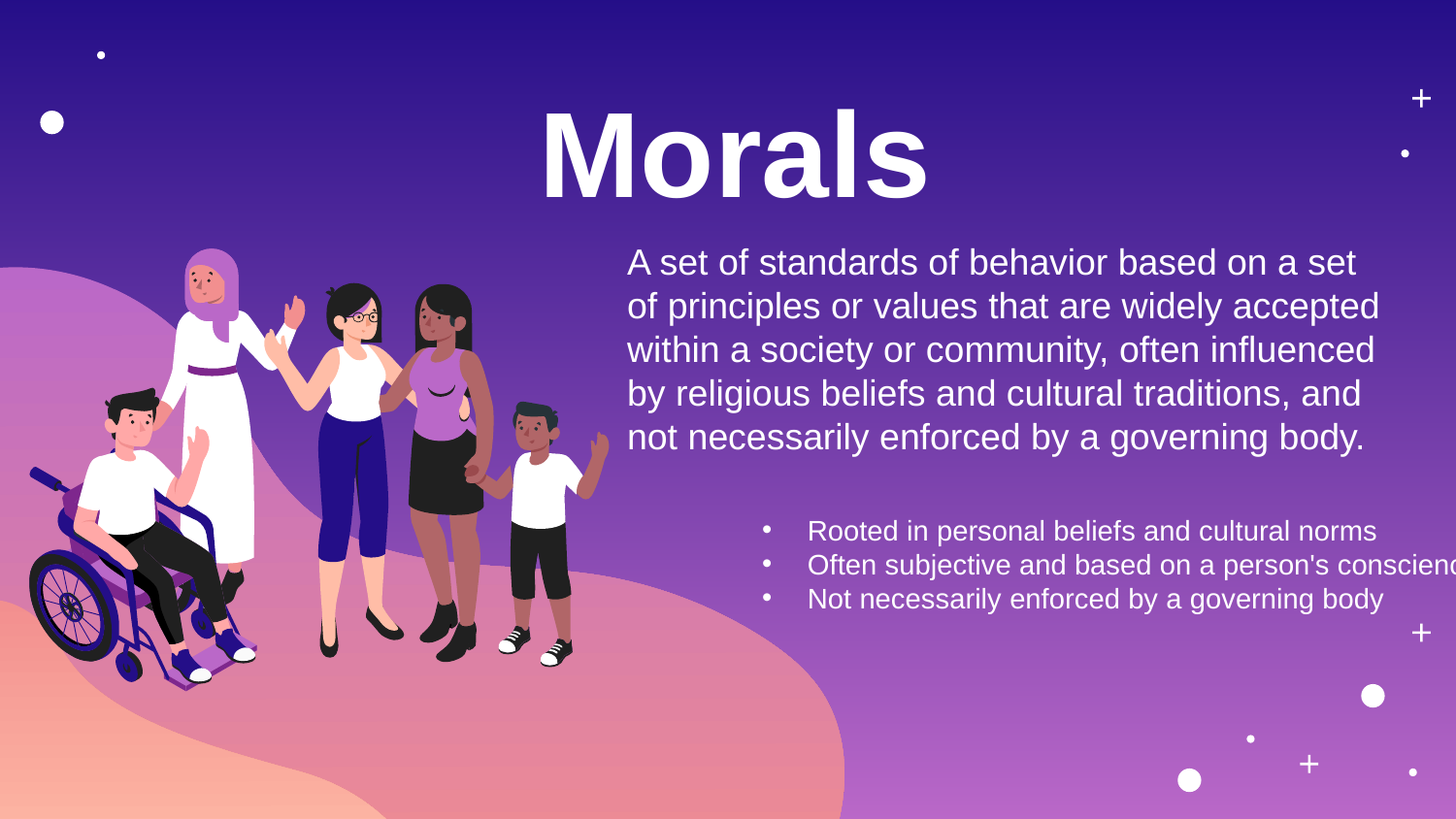

Morals
A set of standards of behavior based on a set of principles or values that are widely accepted within a society or community, often influenced by religious beliefs and cultural traditions, and not necessarily enforced by a governing body.

Rooted in personal beliefs and cultural norms
Often subjective and based on a person's conscience
Not necessarily enforced by a governing body